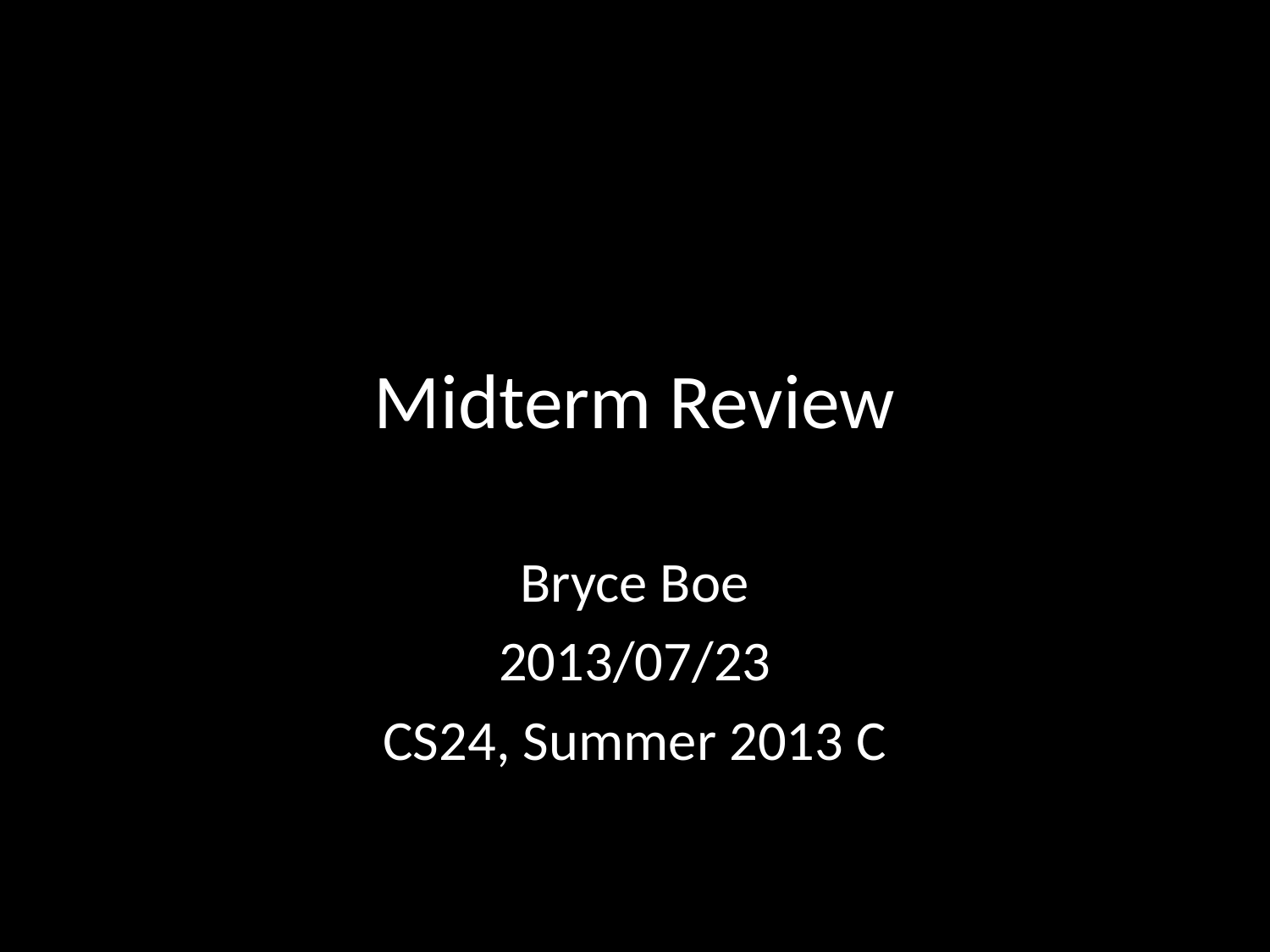

# Midterm Review
Bryce Boe
2013/07/23
CS24, Summer 2013 C